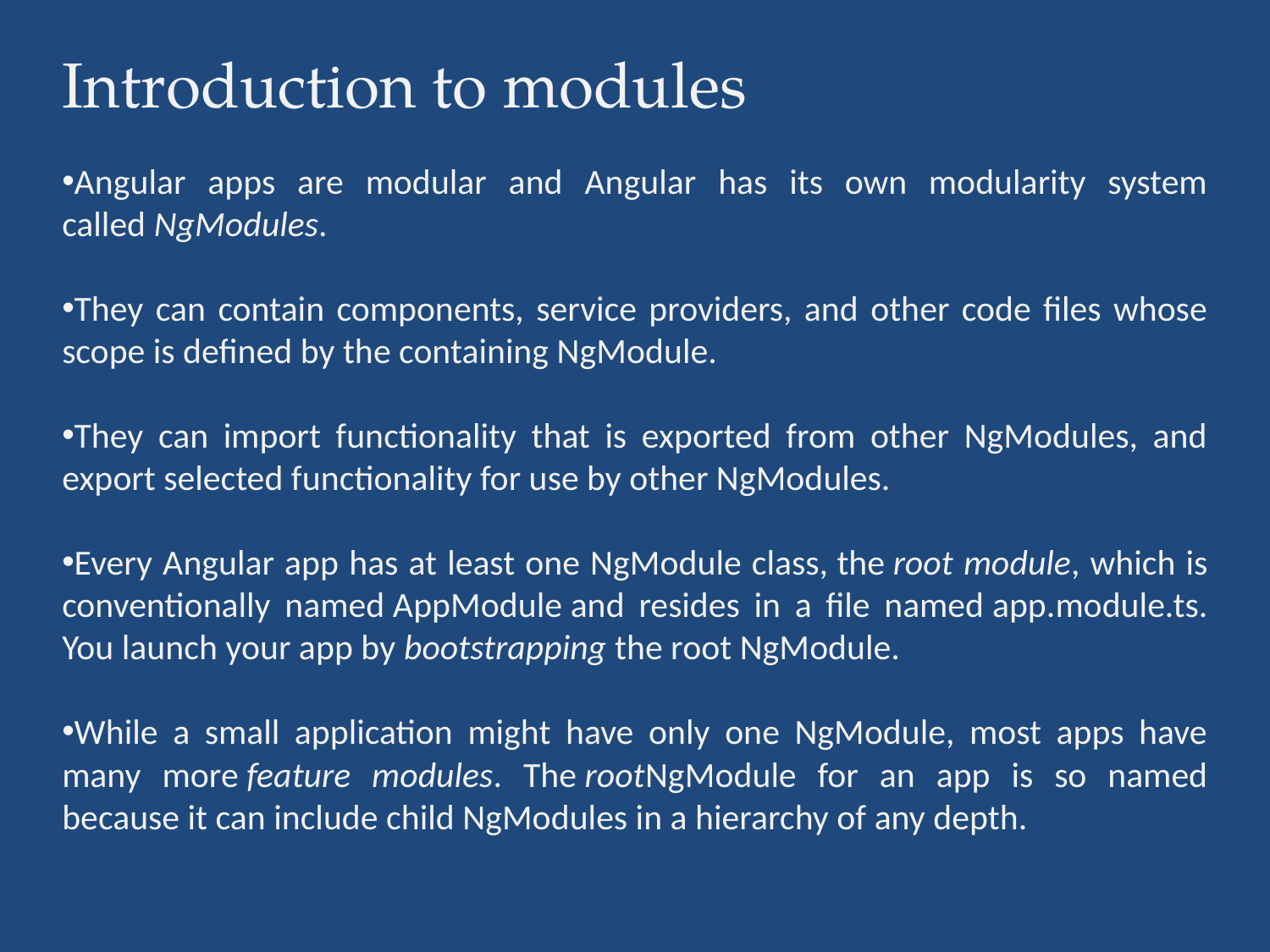

Introduction to modules

Angular apps are modular and Angular has its own modularity system called NgModules.

They can contain components, service providers, and other code files whose scope is defined by the containing NgModule.

They can import functionality that is exported from other NgModules, and export selected functionality for use by other NgModules.

Every Angular app has at least one NgModule class, the root module, which is conventionally named AppModule and resides in a file named app.module.ts. You launch your app by bootstrapping the root NgModule.

While a small application might have only one NgModule, most apps have many more feature modules. The rootNgModule for an app is so named because it can include child NgModules in a hierarchy of any depth.